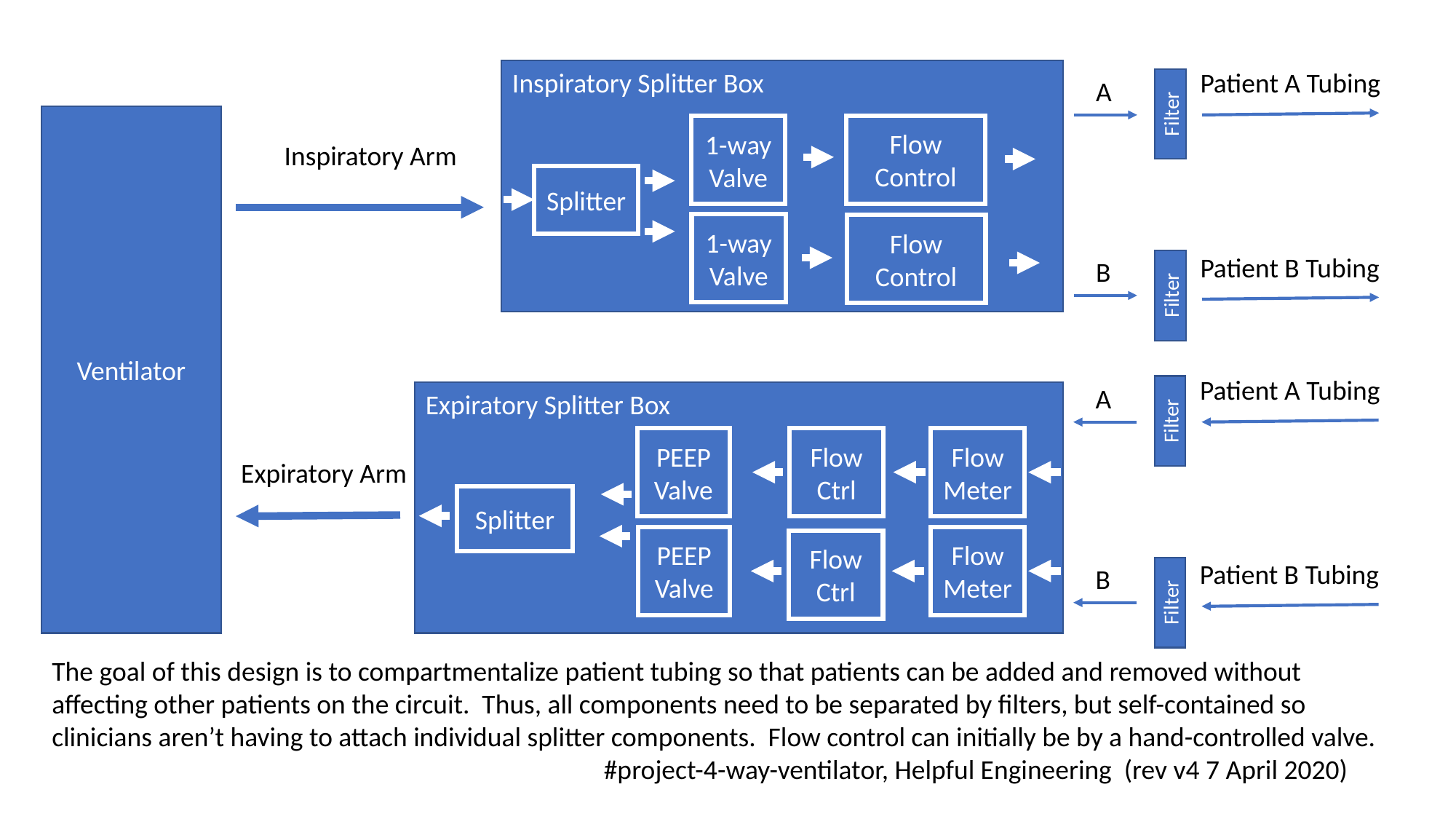

Inspiratory Splitter Box
Patient A Tubing
A
Filter
Patient B Tubing
B
Filter
Ventilator
Flow Control
1-way
Valve
Inspiratory Arm
Splitter
1-way
Valve
Flow Control
Patient A Tubing
A
Filter
Patient B Tubing
B
Filter
Expiratory Splitter Box
PEEP Valve
Flow Meter
Flow Ctrl
Expiratory Arm
Splitter
PEEP Valve
Flow Meter
Flow Ctrl
The goal of this design is to compartmentalize patient tubing so that patients can be added and removed without affecting other patients on the circuit.  Thus, all components need to be separated by filters, but self-contained so clinicians aren’t having to attach individual splitter components.  Flow control can initially be by a hand-controlled valve.					 #project-4-way-ventilator, Helpful Engineering  (rev v4 7 April 2020)